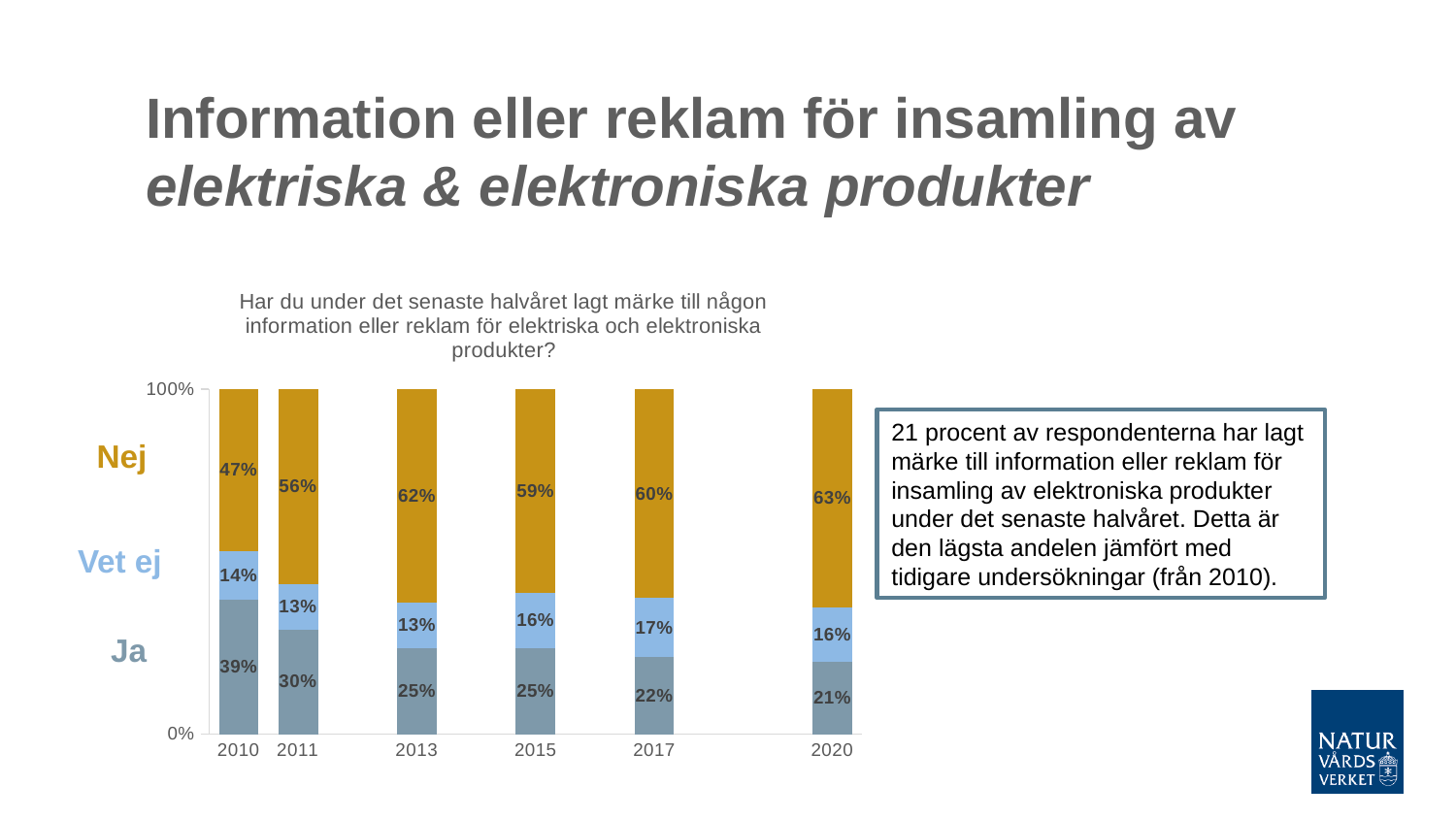

# Information eller reklam för insamling av elektriska & elektroniska produkter

### Chart: Har du under det senaste halvåret lagt märke till någon information eller reklam för elektriska och elektroniska produkter?

| Category | Ja | Vet ej | Nej |
|---|---|---|---|
| 2010 | 0.39 | 0.14 | 0.47 |
| 2011 | 0.3 | 0.13 | 0.56 |
|  | None | None | None |
| 2013 | 0.25 | 0.13 | 0.62 |
|  | None | None | None |
| 2015 | 0.25 | 0.16 | 0.59 |
|  | None | None | None |
| 2017 | 0.22 | 0.17 | 0.6 |
|  | None | None | None |
|  | None | None | None |
| 2020 | 0.21 | 0.158 | 0.632 |
21 procent av respondenterna har lagt märke till information eller reklam för insamling av elektroniska produkter under det senaste halvåret. Detta är den lägsta andelen jämfört med tidigare undersökningar (från 2010).
Nej
Vet ej
Ja